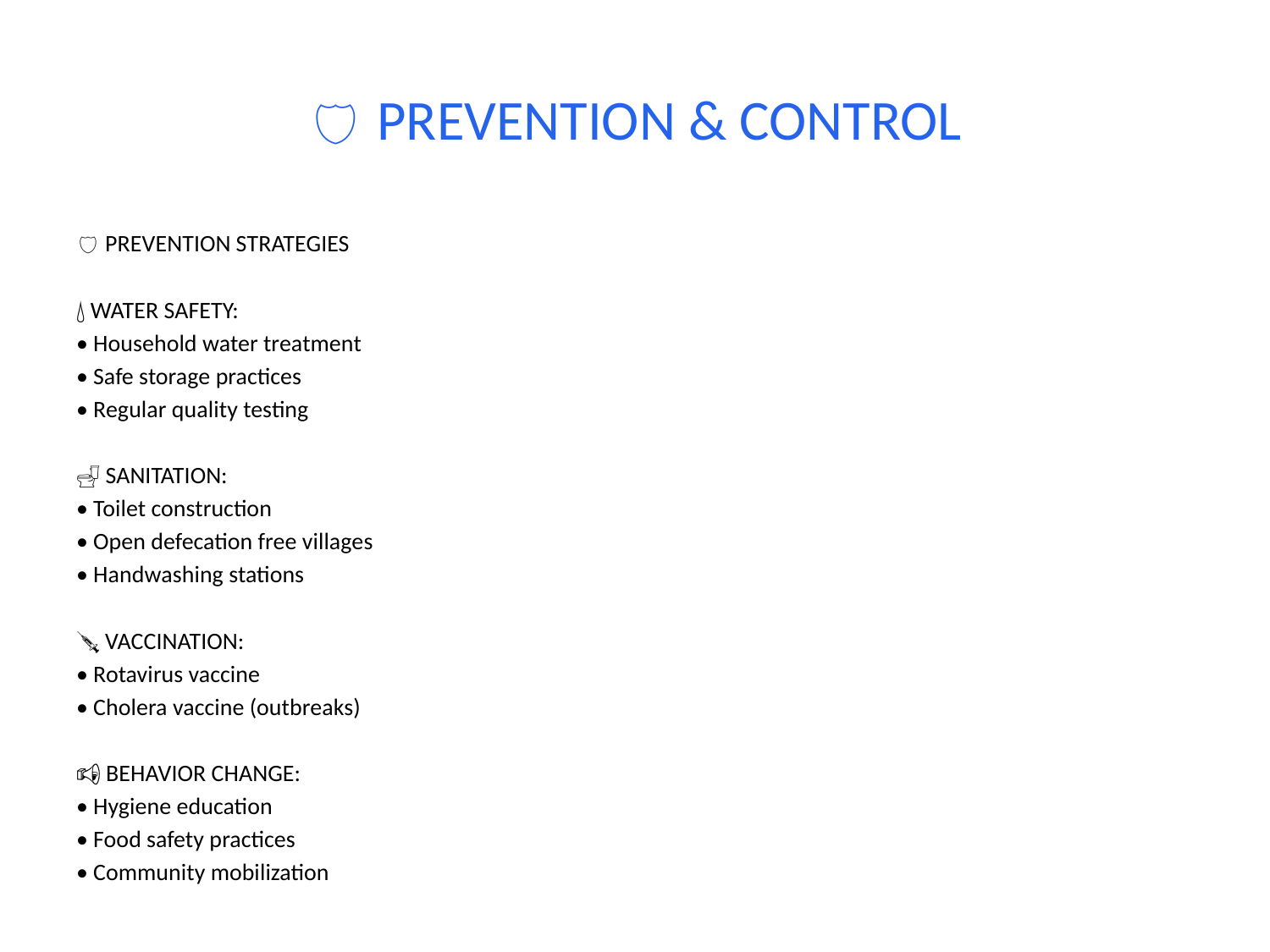

# 🛡️ PREVENTION & CONTROL
🛡️ PREVENTION STRATEGIES

💧 WATER SAFETY:
• Household water treatment
• Safe storage practices
• Regular quality testing

🚽 SANITATION:
• Toilet construction
• Open defecation free villages
• Handwashing stations

💉 VACCINATION:
• Rotavirus vaccine
• Cholera vaccine (outbreaks)

📢 BEHAVIOR CHANGE:
• Hygiene education
• Food safety practices
• Community mobilization